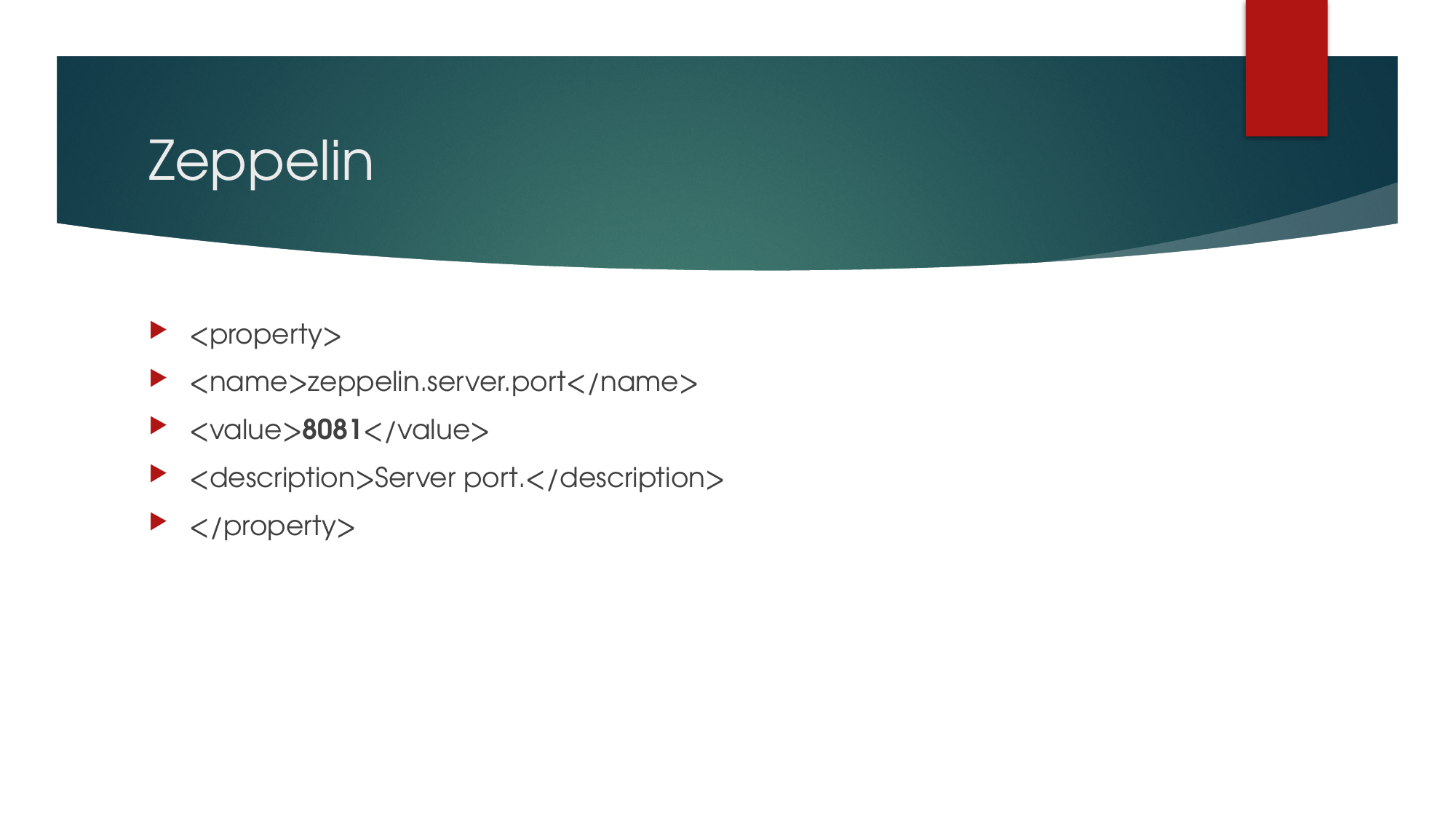

# Zeppelin
<property>
<name>zeppelin.server.port</name>
<value>8081</value>
<description>Server port.</description>
</property>